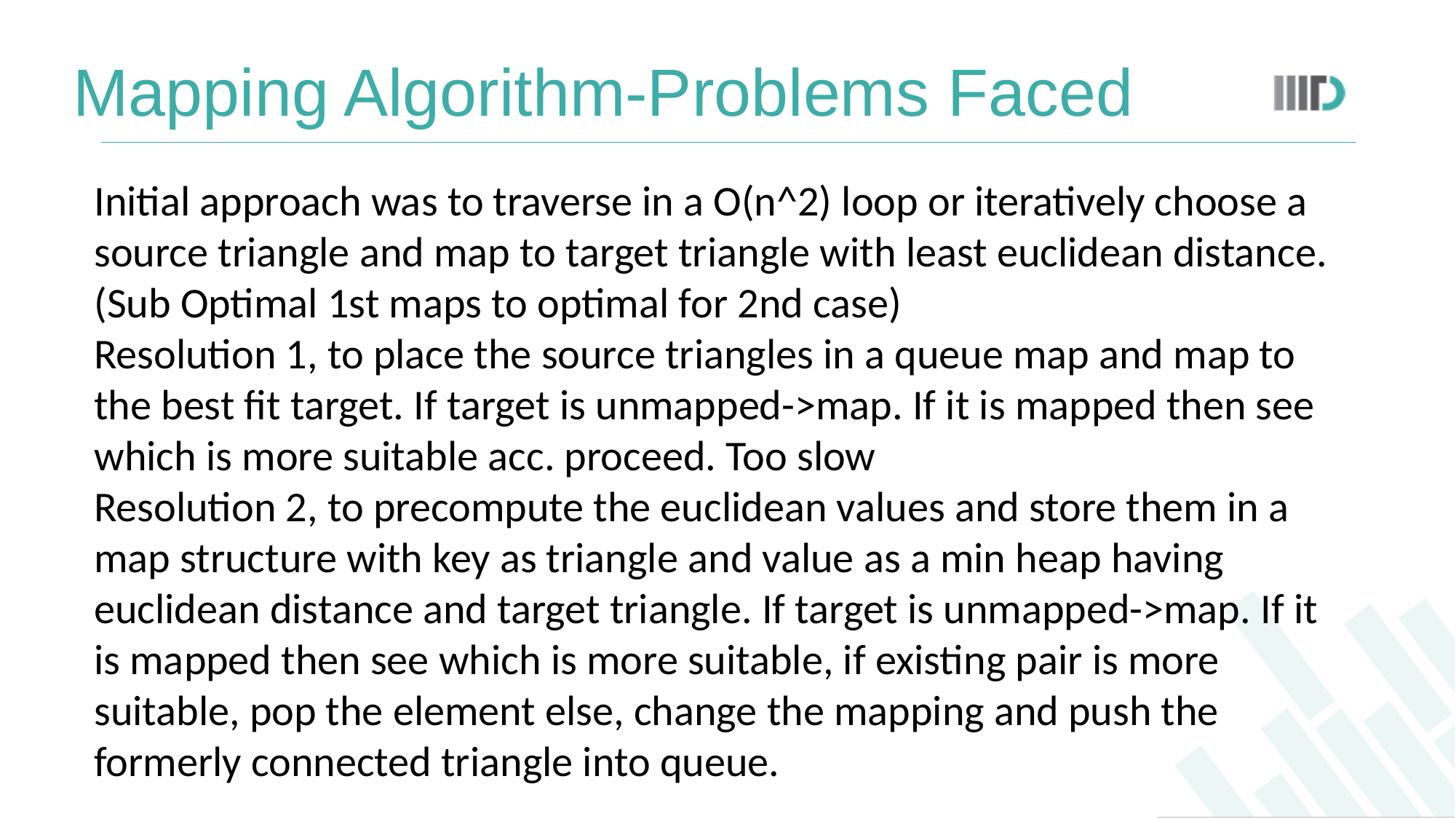

# Mapping Algorithm-Problems Faced
Initial approach was to traverse in a O(n^2) loop or iteratively choose a source triangle and map to target triangle with least euclidean distance.(Sub Optimal 1st maps to optimal for 2nd case)
Resolution 1, to place the source triangles in a queue map and map to the best fit target. If target is unmapped->map. If it is mapped then see which is more suitable acc. proceed. Too slow
Resolution 2, to precompute the euclidean values and store them in a map structure with key as triangle and value as a min heap having euclidean distance and target triangle. If target is unmapped->map. If it is mapped then see which is more suitable, if existing pair is more suitable, pop the element else, change the mapping and push the formerly connected triangle into queue.